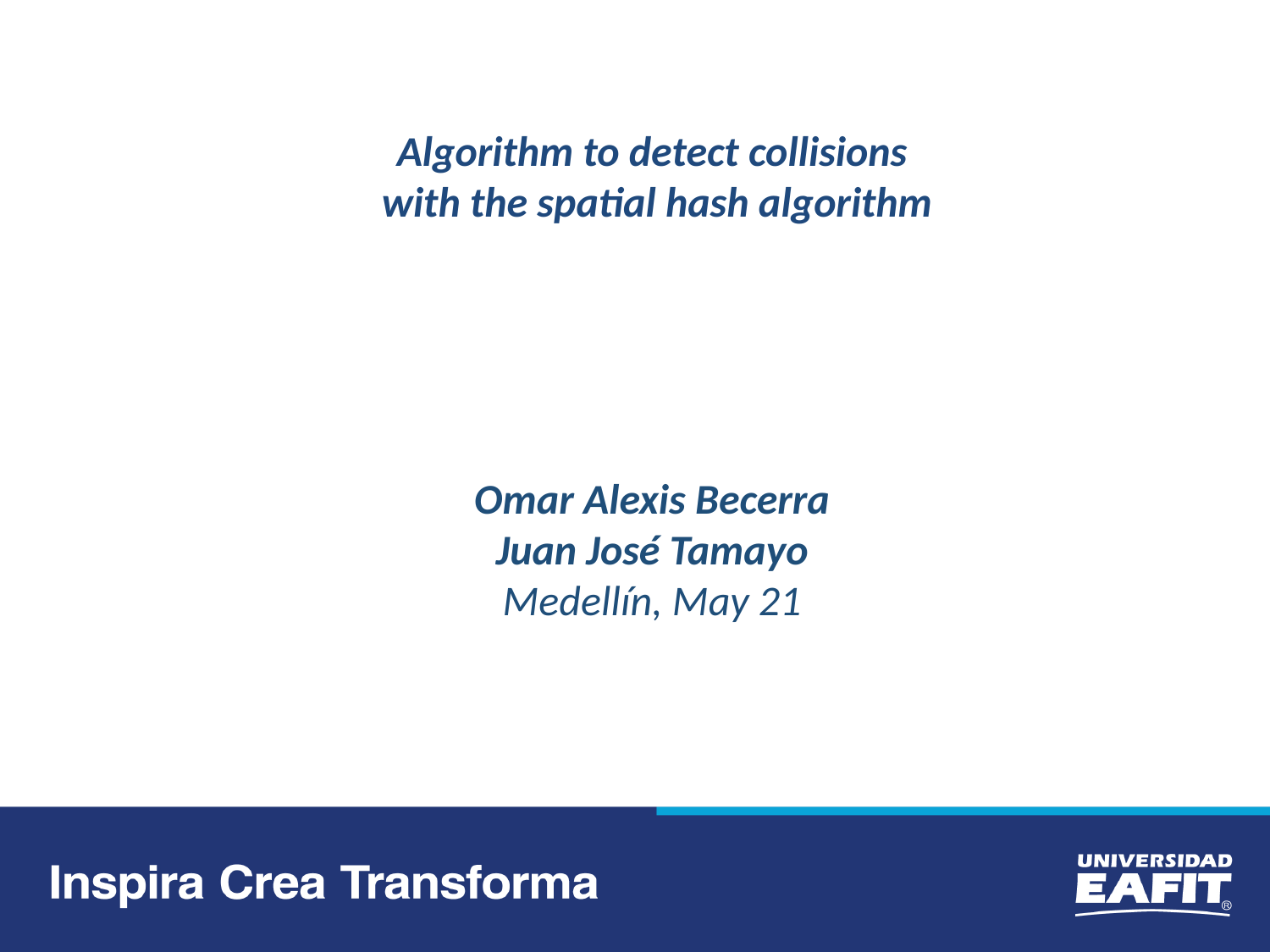

Algorithm to detect collisions
 with the spatial hash algorithm

Omar Alexis Becerra
Juan José Tamayo
Medellín, May 21